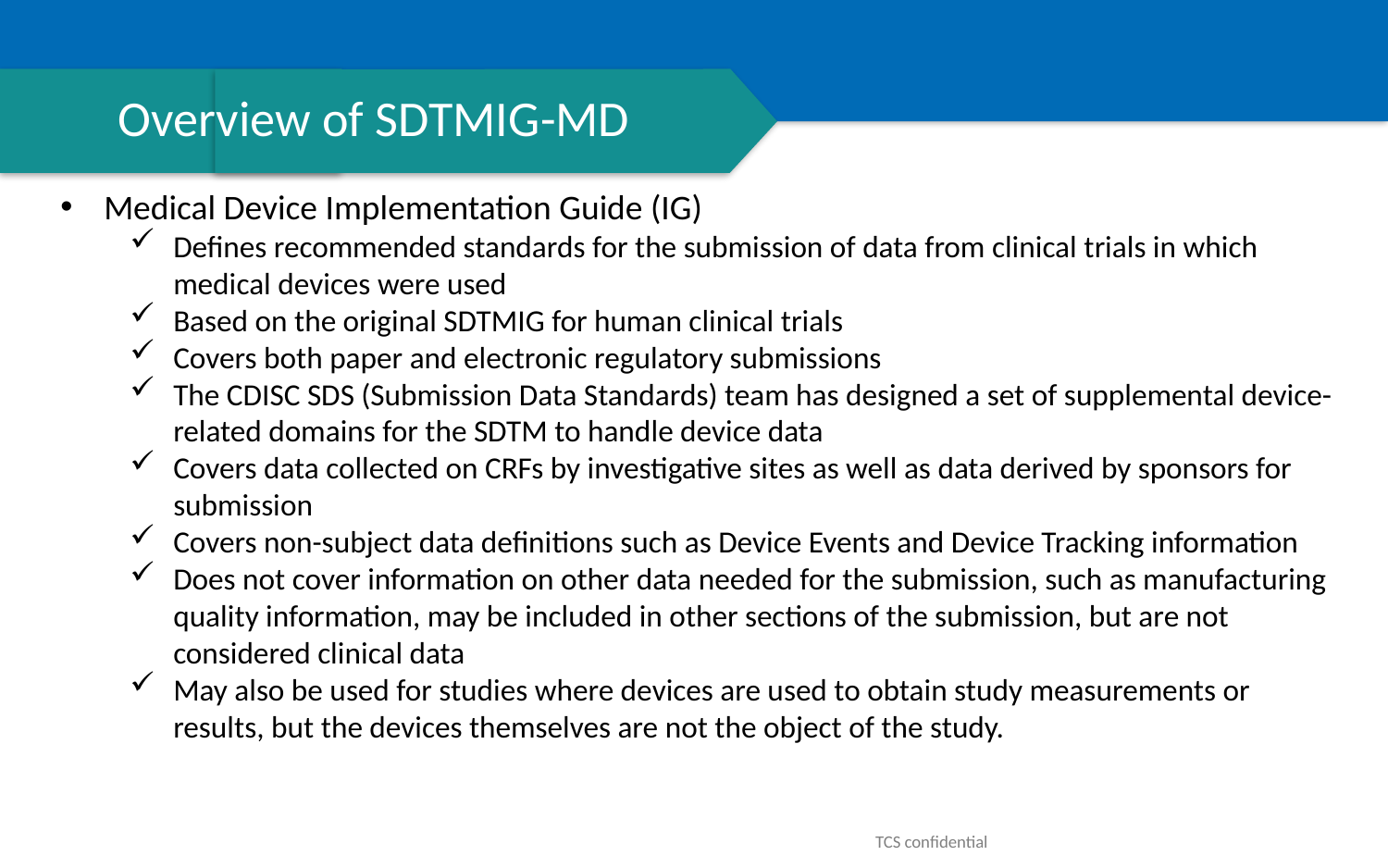

# Overview of SDTMIG-MD

Medical Device Implementation Guide (IG)
Defines recommended standards for the submission of data from clinical trials in which medical devices were used
Based on the original SDTMIG for human clinical trials
Covers both paper and electronic regulatory submissions
The CDISC SDS (Submission Data Standards) team has designed a set of supplemental device-related domains for the SDTM to handle device data
Covers data collected on CRFs by investigative sites as well as data derived by sponsors for submission
Covers non-subject data definitions such as Device Events and Device Tracking information
Does not cover information on other data needed for the submission, such as manufacturing quality information, may be included in other sections of the submission, but are not considered clinical data
May also be used for studies where devices are used to obtain study measurements or results, but the devices themselves are not the object of the study.

TCS confidential